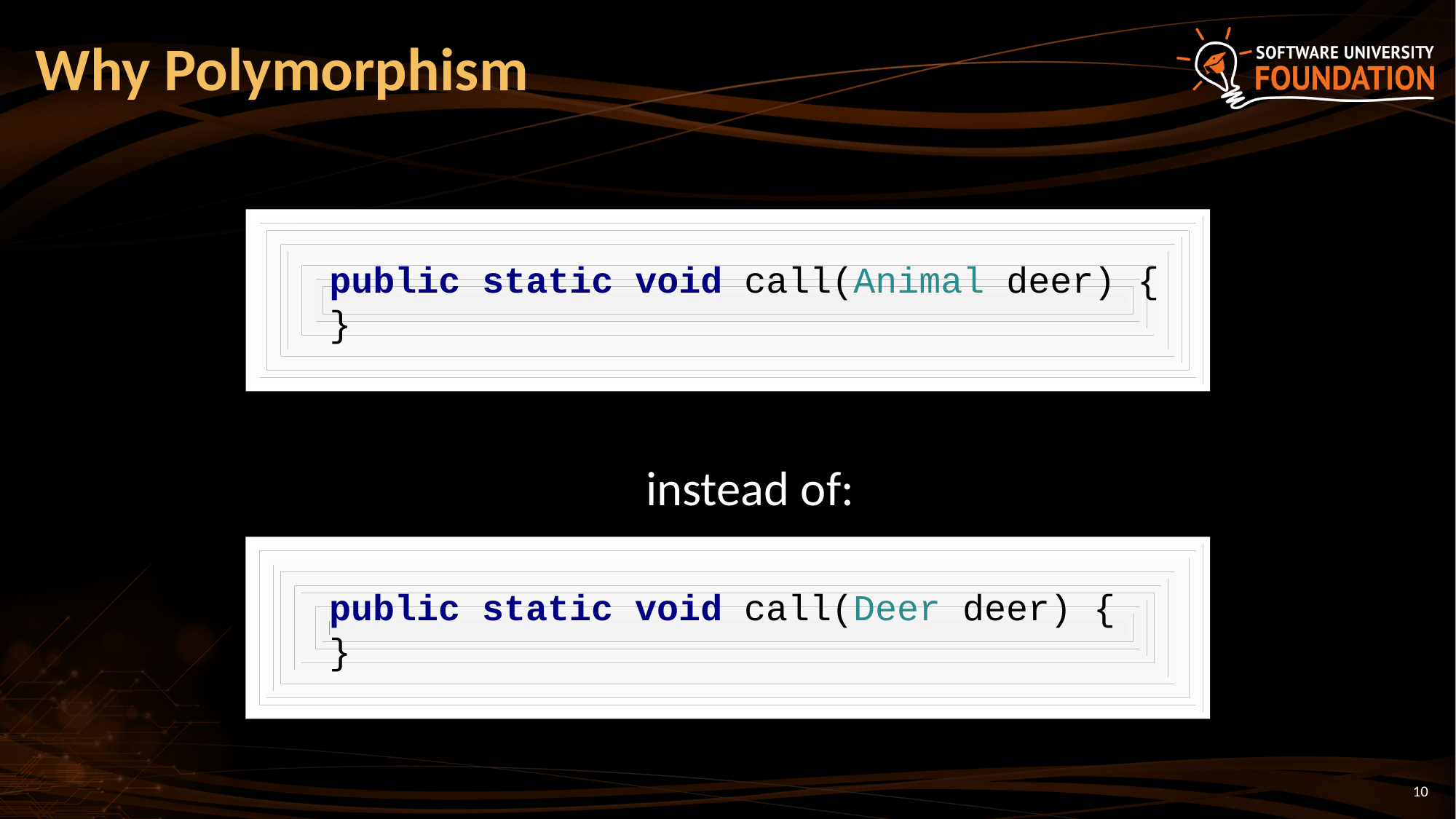

# Why Polymorphism

instead of:
public static void call(Animal deer) {
}
public static void call(Deer deer) {
}
10